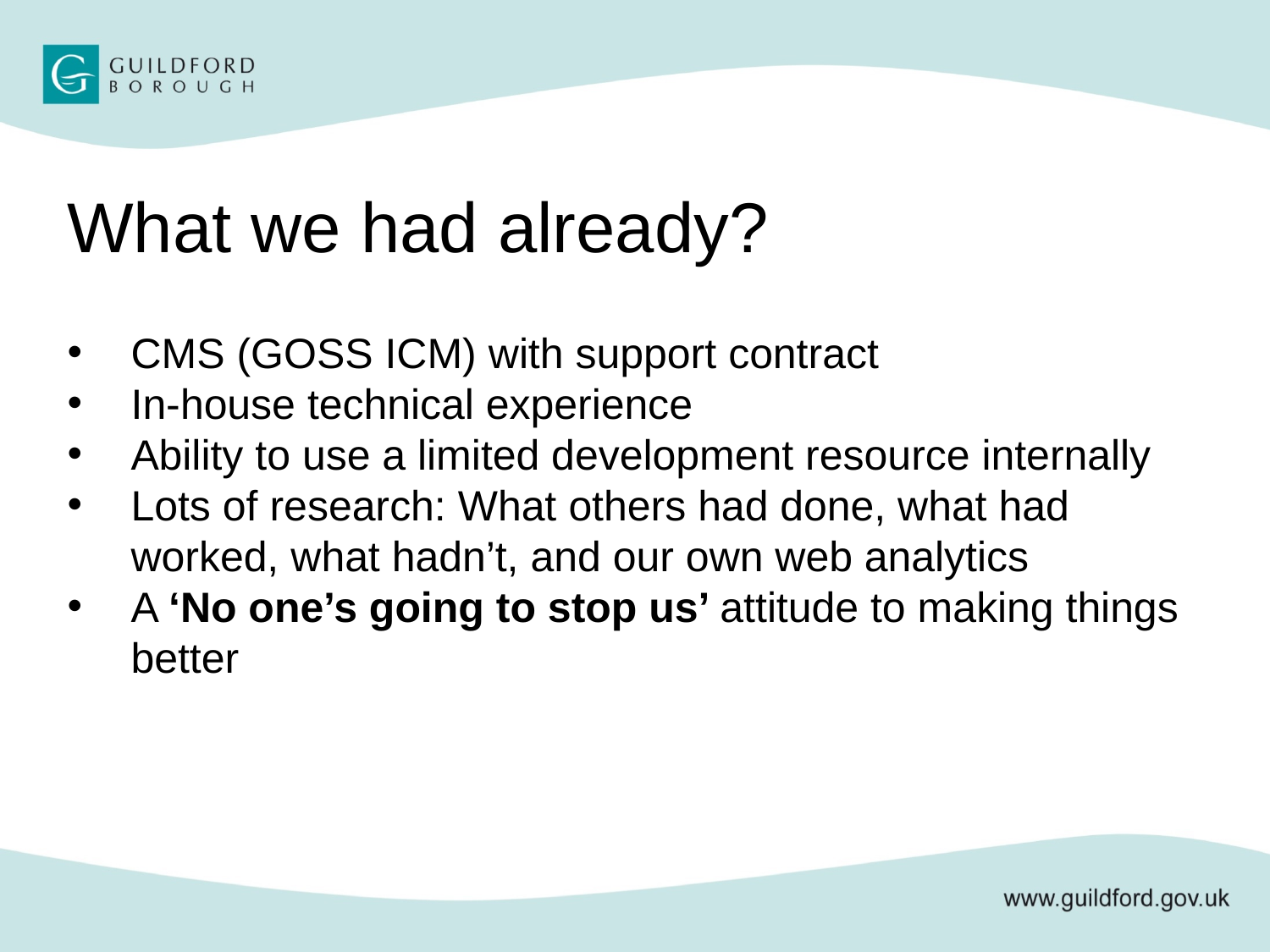

What we had already?

CMS (GOSS ICM) with support contract
In-house technical experience
Ability to use a limited development resource internally
Lots of research: What others had done, what had worked, what hadn’t, and our own web analytics
A ‘No one’s going to stop us’ attitude to making things better